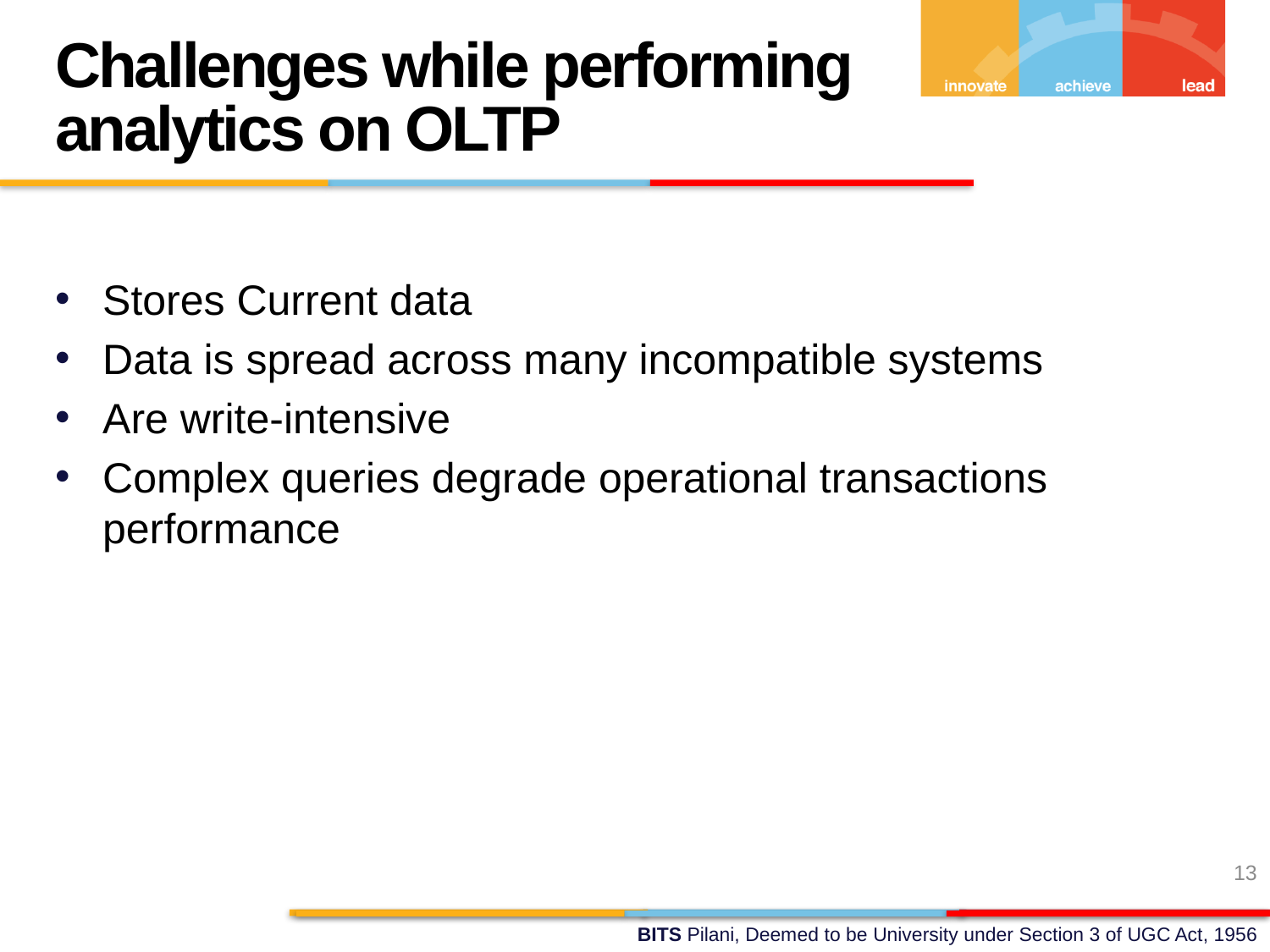

Challenges while performing analytics on OLTP

Stores Current data
Data is spread across many incompatible systems
Are write-intensive
Complex queries degrade operational transactions performance

13